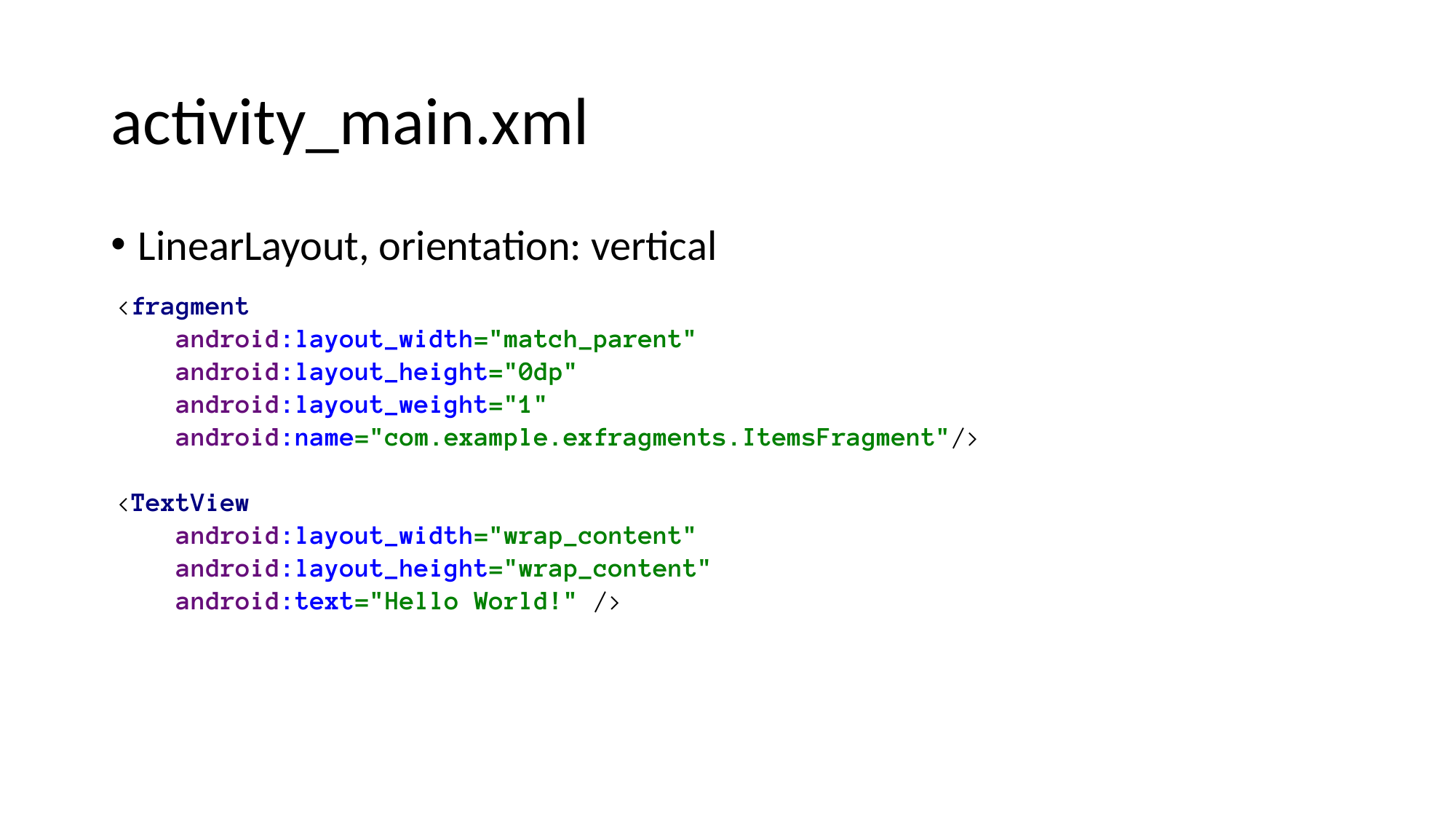

# activity_main.xml
LinearLayout, orientation: vertical

<fragment
    android:layout_width="match_parent"
    android:layout_height="0dp"
    android:layout_weight="1"
    android:name="com.example.exfragments.ItemsFragment"/>
<TextView
    android:layout_width="wrap_content"
    android:layout_height="wrap_content"
    android:text="Hello World!" />